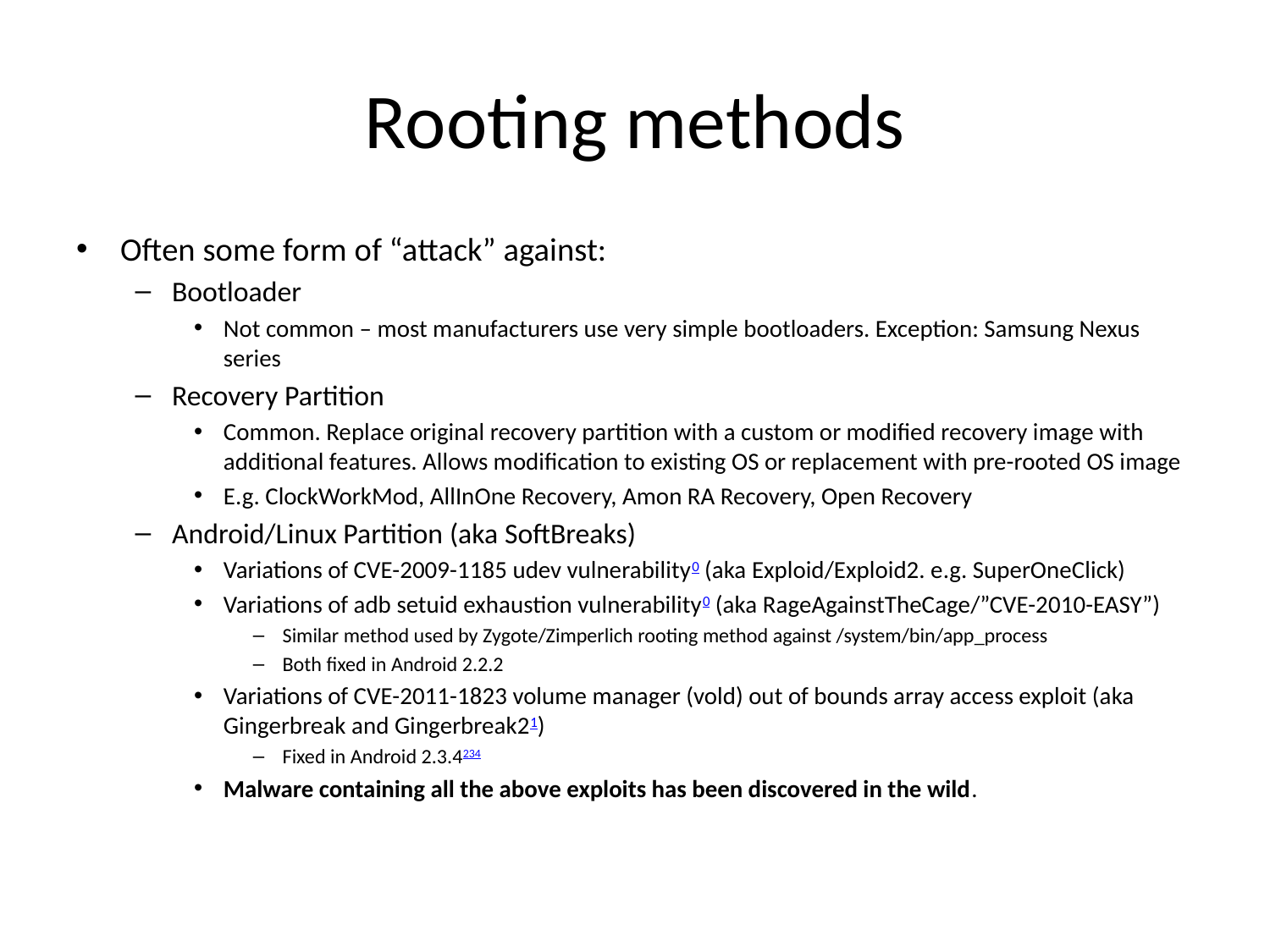

# Rooting methods
Often some form of “attack” against:
Bootloader
Not common – most manufacturers use very simple bootloaders. Exception: Samsung Nexus series
Recovery Partition
Common. Replace original recovery partition with a custom or modified recovery image with additional features. Allows modification to existing OS or replacement with pre-rooted OS image
E.g. ClockWorkMod, AllInOne Recovery, Amon RA Recovery, Open Recovery
Android/Linux Partition (aka SoftBreaks)
Variations of CVE-2009-1185 udev vulnerability0 (aka Exploid/Exploid2. e.g. SuperOneClick)
Variations of adb setuid exhaustion vulnerability0 (aka RageAgainstTheCage/”CVE-2010-EASY”)
Similar method used by Zygote/Zimperlich rooting method against /system/bin/app_process
Both fixed in Android 2.2.2
Variations of CVE-2011-1823 volume manager (vold) out of bounds array access exploit (aka Gingerbreak and Gingerbreak21)
Fixed in Android 2.3.4234
Malware containing all the above exploits has been discovered in the wild.